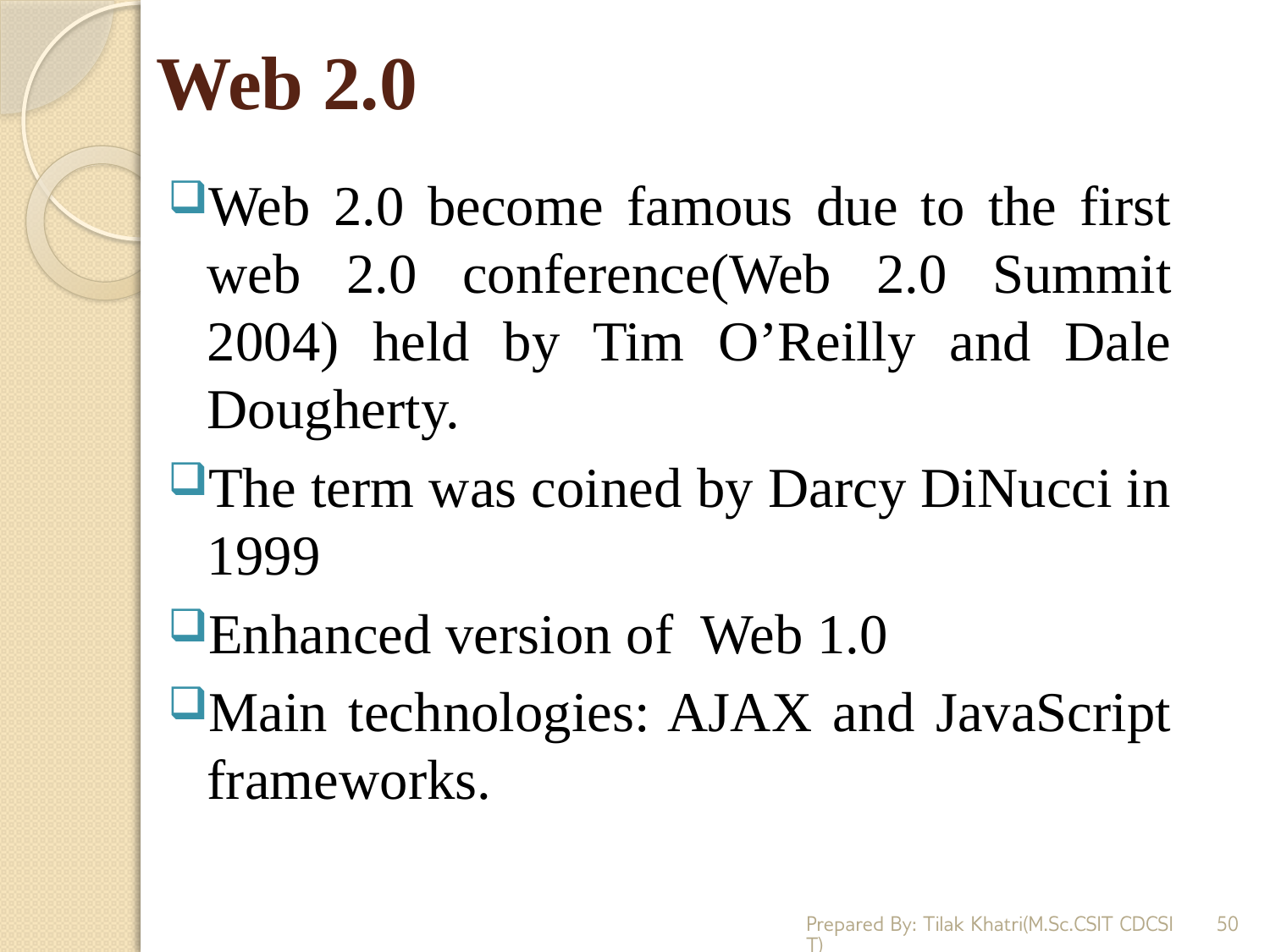

# Web 2.0
Web 2.0 become famous due to the first web 2.0 conference(Web 2.0 Summit 2004) held by Tim O’Reilly and Dale Dougherty.
The term was coined by Darcy DiNucci in 1999
Enhanced version of  Web 1.0
Main technologies: AJAX and JavaScript frameworks.
Prepared By: Tilak Khatri(M.Sc.CSIT CDCSIT)
50